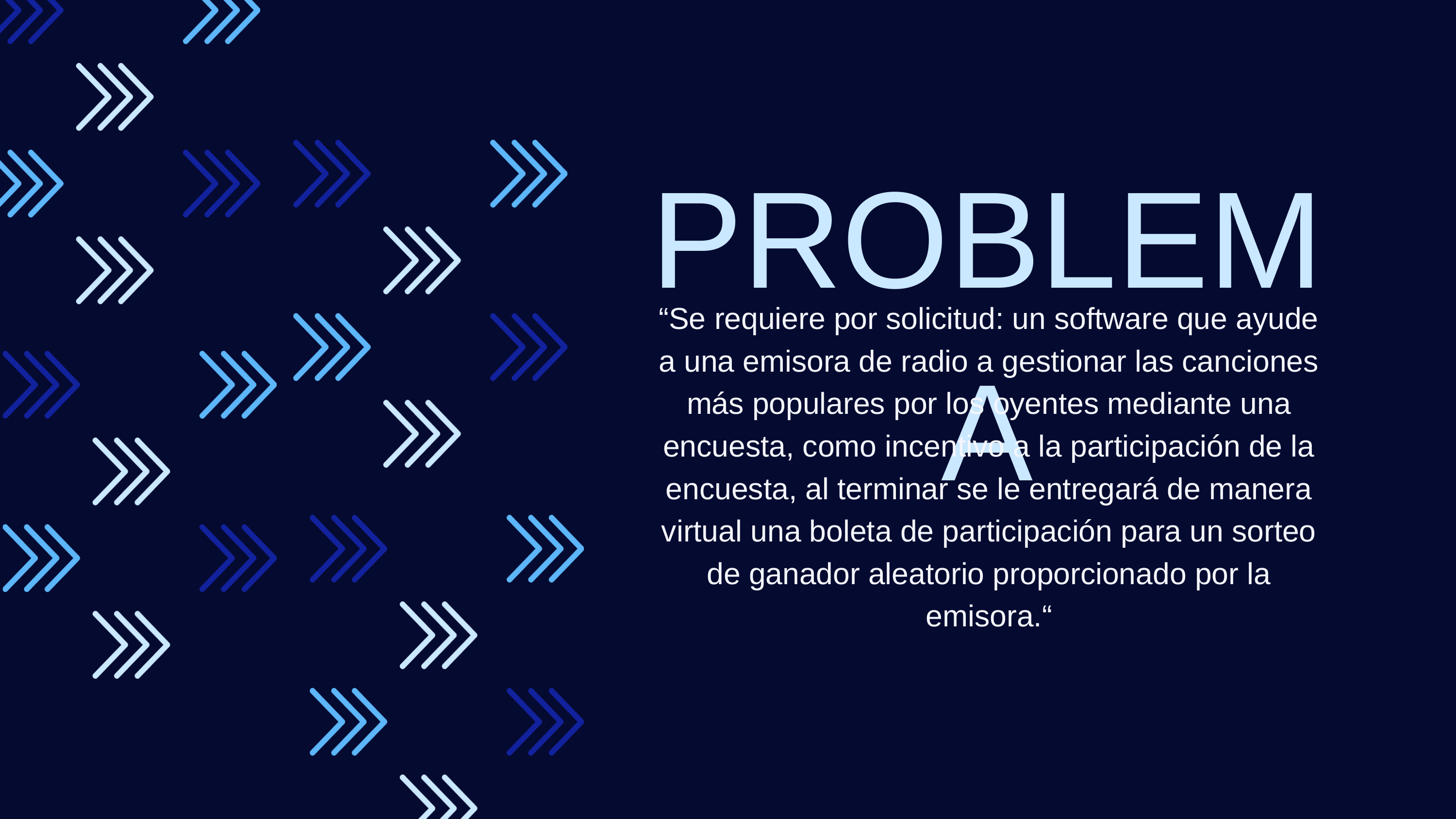

PROBLEMA

“Se requiere por solicitud: un software que ayude a una emisora de radio a gestionar las canciones más populares por los oyentes mediante una encuesta, como incentivo a la participación de la encuesta, al terminar se le entregará de manera virtual una boleta de participación para un sorteo de ganador aleatorio proporcionado por la emisora.“